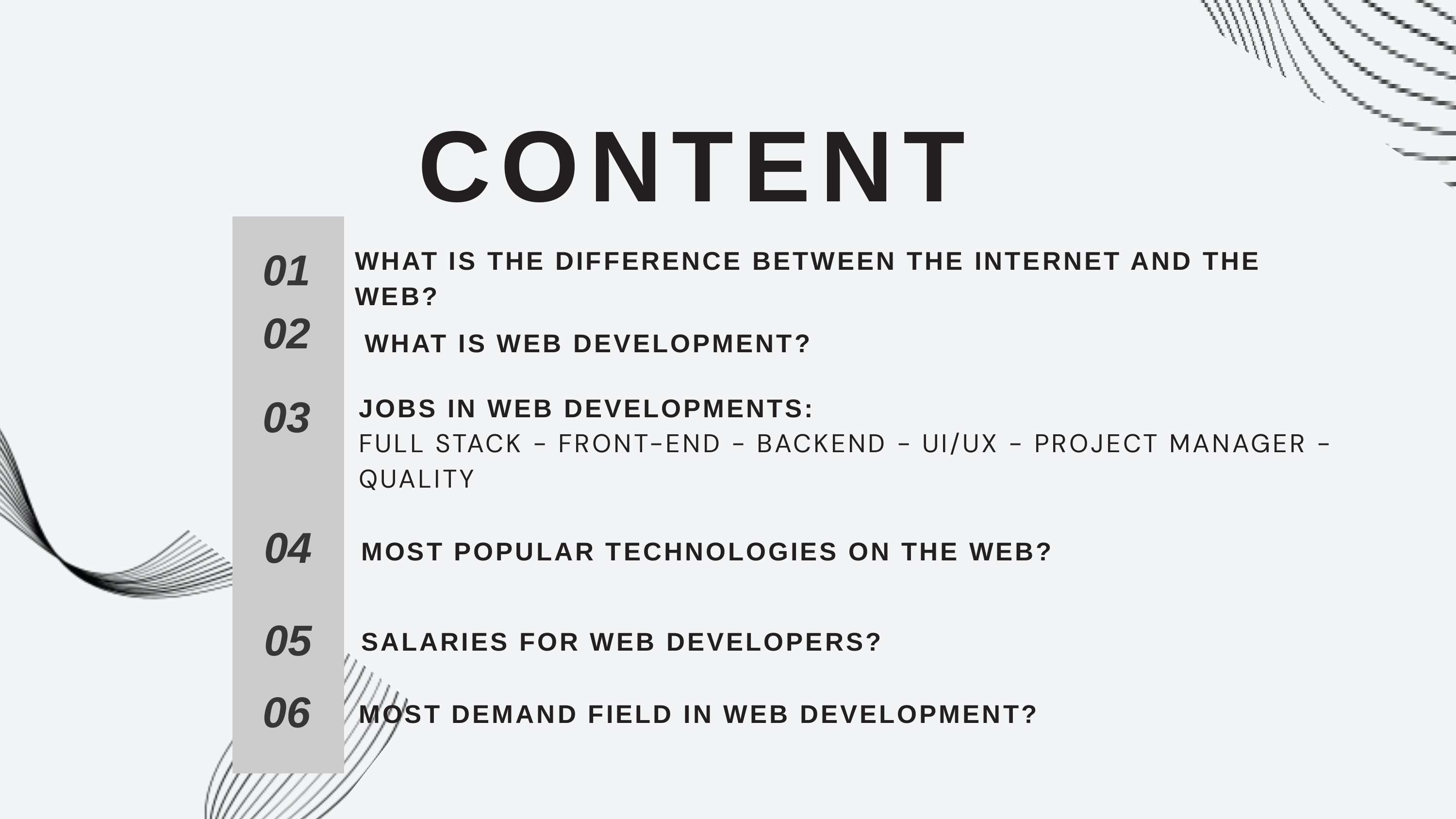

CONTENT

WHAT IS THE DIFFERENCE BETWEEN THE INTERNET AND THE WEB?
01
02
 WHAT IS WEB DEVELOPMENT?
JOBS IN WEB DEVELOPMENTS:
FULL STACK - FRONT-END - BACKEND - UI/UX - PROJECT MANAGER - QUALITY
03

04
MOST POPULAR TECHNOLOGIES ON THE WEB?
05
SALARIES FOR WEB DEVELOPERS?
06
MOST DEMAND FIELD IN WEB DEVELOPMENT?